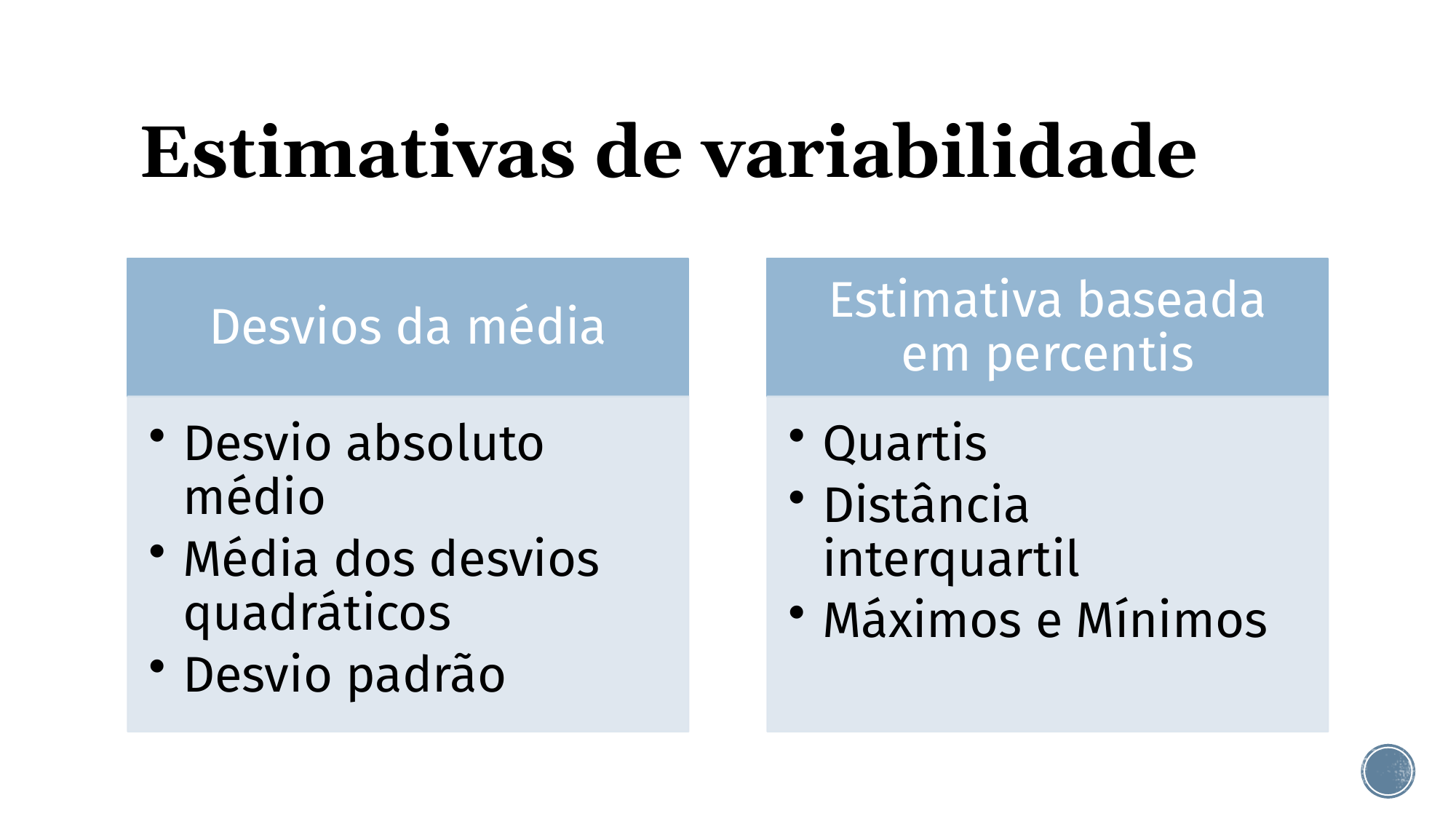

# Estimativas de variabilidade
Desvios da média
Desvio absoluto médio
Média dos desvios quadráticos
Desvio padrão
Estimativa baseada em percentis
Quartis
Distância interquartil
Máximos e Mínimos